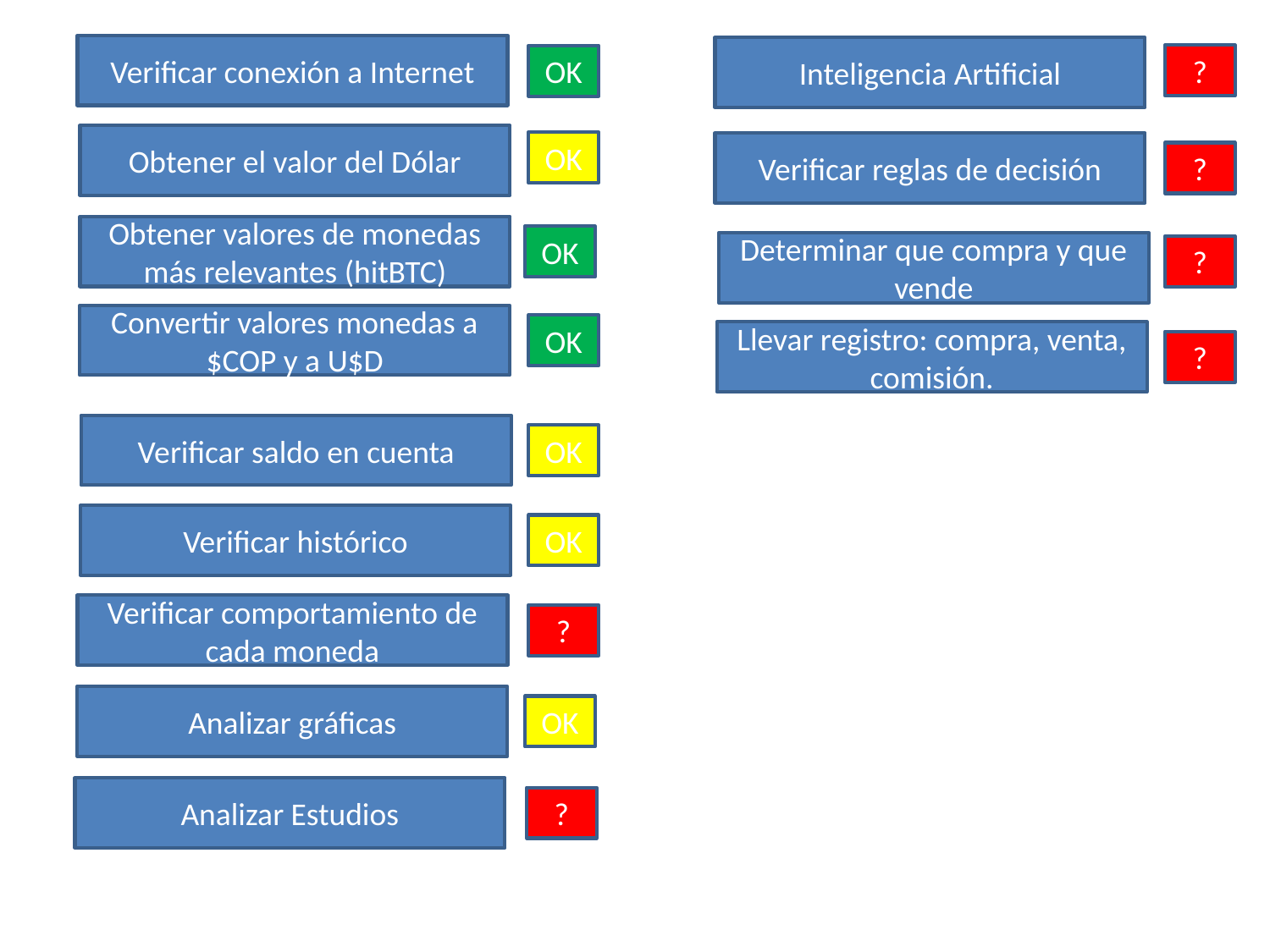

Verificar conexión a Internet
Inteligencia Artificial
?
OK
Obtener el valor del Dólar
OK
Verificar reglas de decisión
?
Obtener valores de monedas más relevantes (hitBTC)
OK
Determinar que compra y que vende
?
Convertir valores monedas a $COP y a U$D
OK
Llevar registro: compra, venta, comisión.
?
Verificar saldo en cuenta
OK
Verificar histórico
OK
Verificar comportamiento de cada moneda
?
Analizar gráficas
OK
Analizar Estudios
?